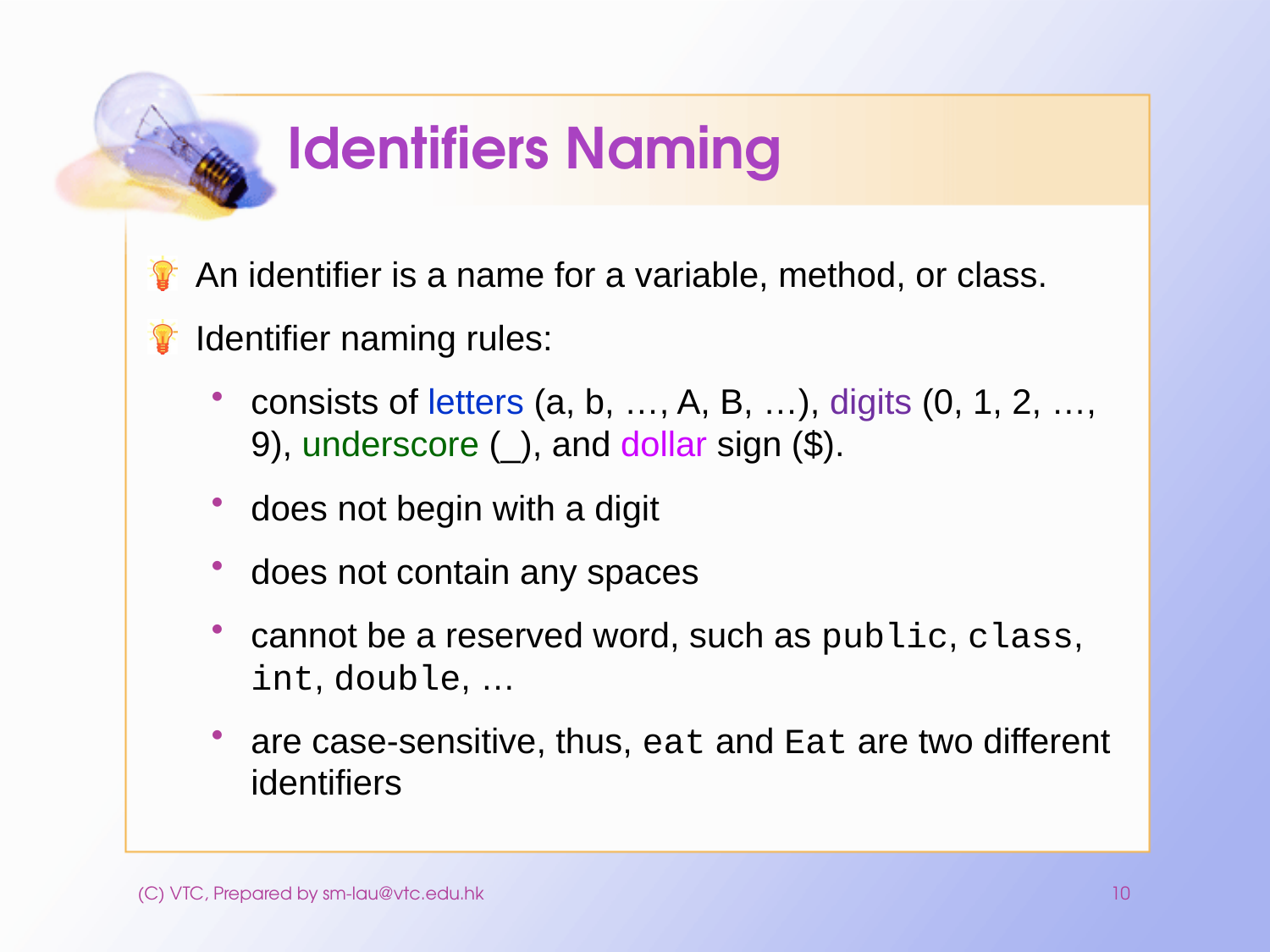

# Identifiers Naming
An identifier is a name for a variable, method, or class.
Identifier naming rules:
consists of letters (a, b, …, A, B, …), digits (0, 1, 2, …, 9), underscore (_), and dollar sign ($).
does not begin with a digit
does not contain any spaces
cannot be a reserved word, such as public, class, int, double, …
are case-sensitive, thus, eat and Eat are two different identifiers
(C) VTC, Prepared by sm-lau@vtc.edu.hk
10